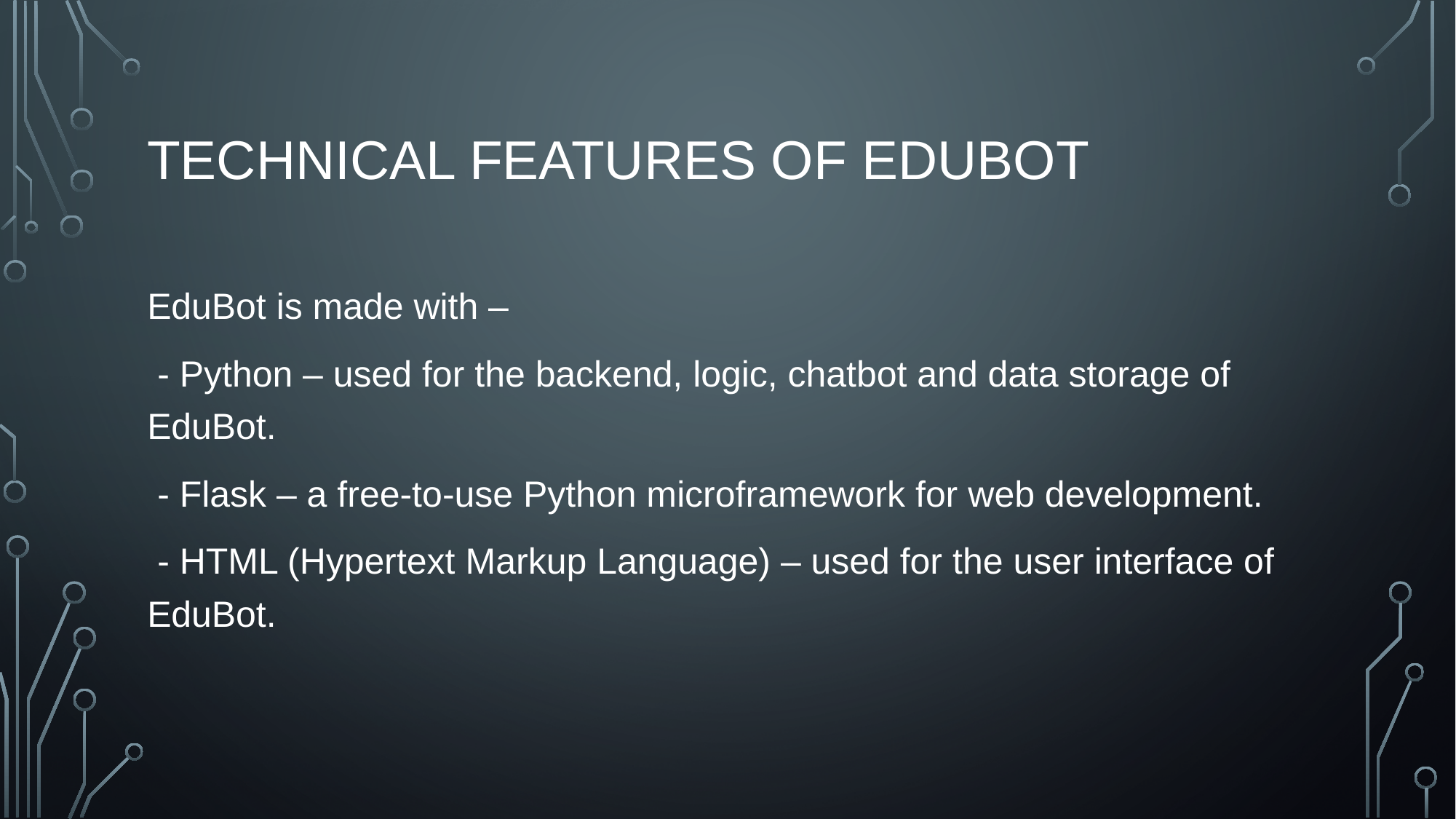

# Technical features of Edubot
EduBot is made with –
 - Python – used for the backend, logic, chatbot and data storage of EduBot.
 - Flask – a free-to-use Python microframework for web development.
 - HTML (Hypertext Markup Language) – used for the user interface of EduBot.